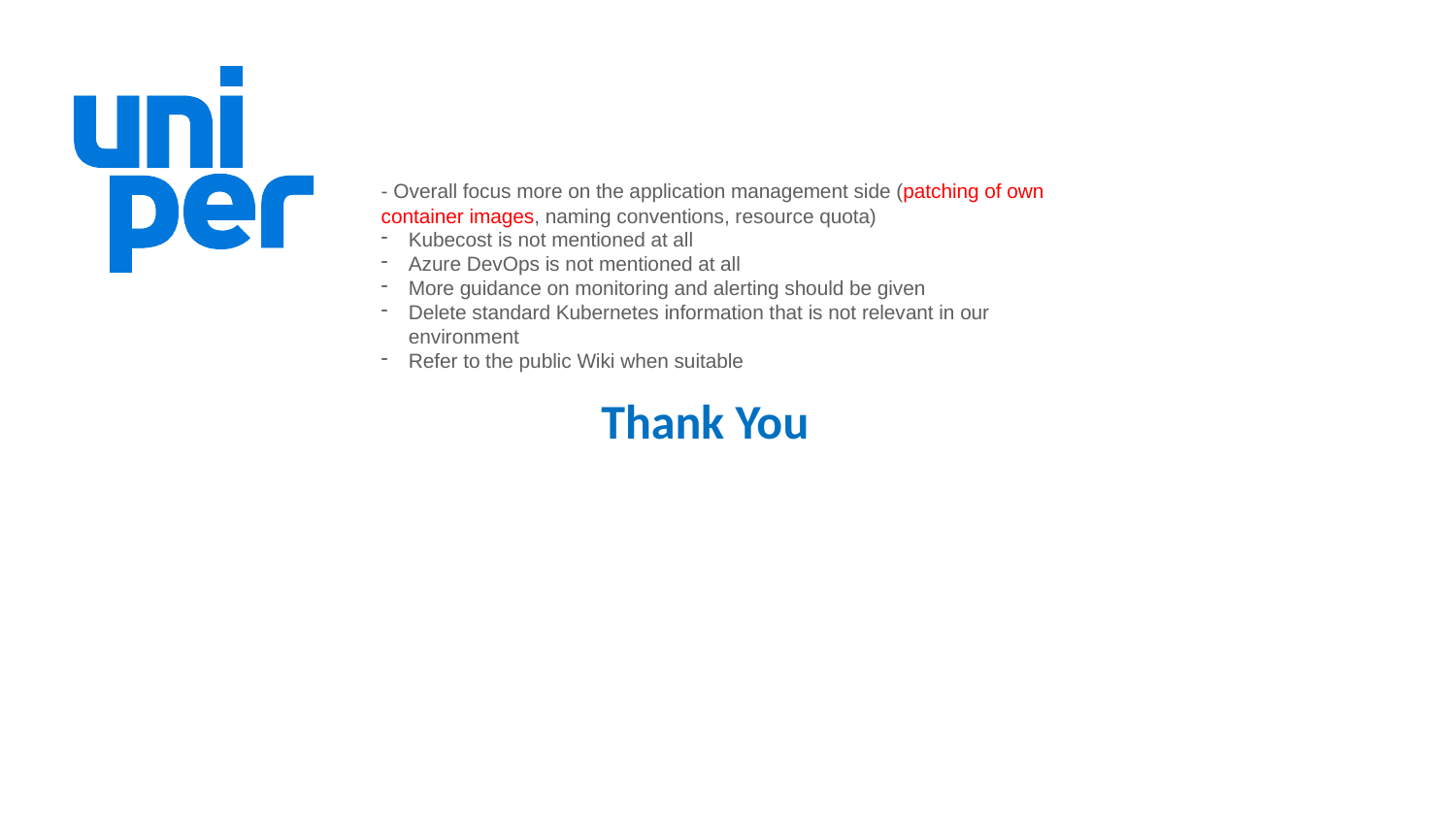

- Overall focus more on the application management side (patching of own container images, naming conventions, resource quota)
Kubecost is not mentioned at all
Azure DevOps is not mentioned at all
More guidance on monitoring and alerting should be given
Delete standard Kubernetes information that is not relevant in our environment
Refer to the public Wiki when suitable

# Thank You